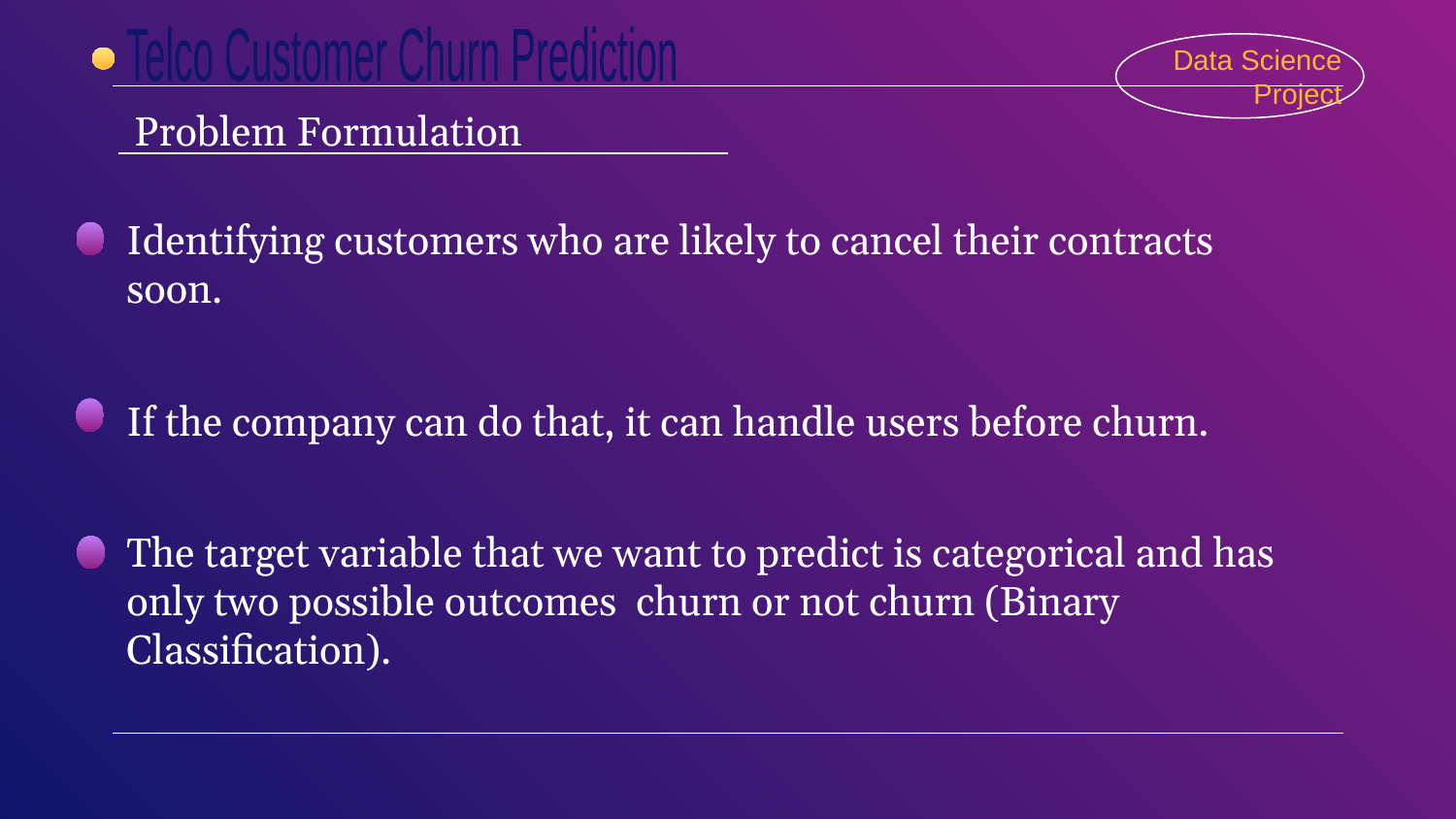

Telco Customer Churn Prediction
Data Science Project

# Problem Formulation
Identifying customers who are likely to cancel their contracts soon.

If the company can do that, it can handle users before churn.

The target variable that we want to predict is categorical and has only two possible outcomes  churn or not churn (Binary Classification).